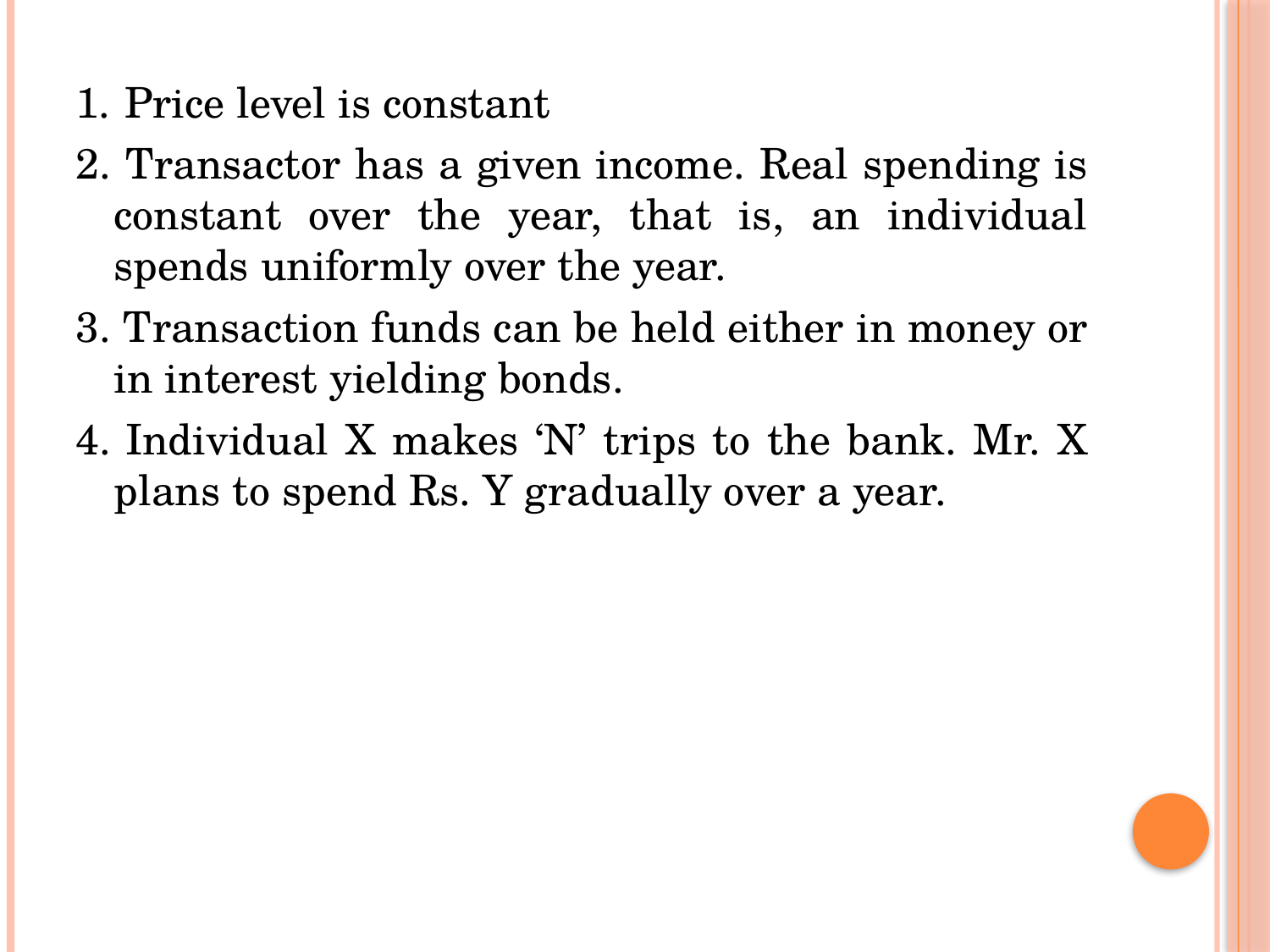

1. Price level is constant
2. Transactor has a given income. Real spending is constant over the year, that is, an individual spends uniformly over the year.
3. Transaction funds can be held either in money or in interest yielding bonds.
4. Individual X makes ‘N’ trips to the bank. Mr. X plans to spend Rs. Y gradually over a year.